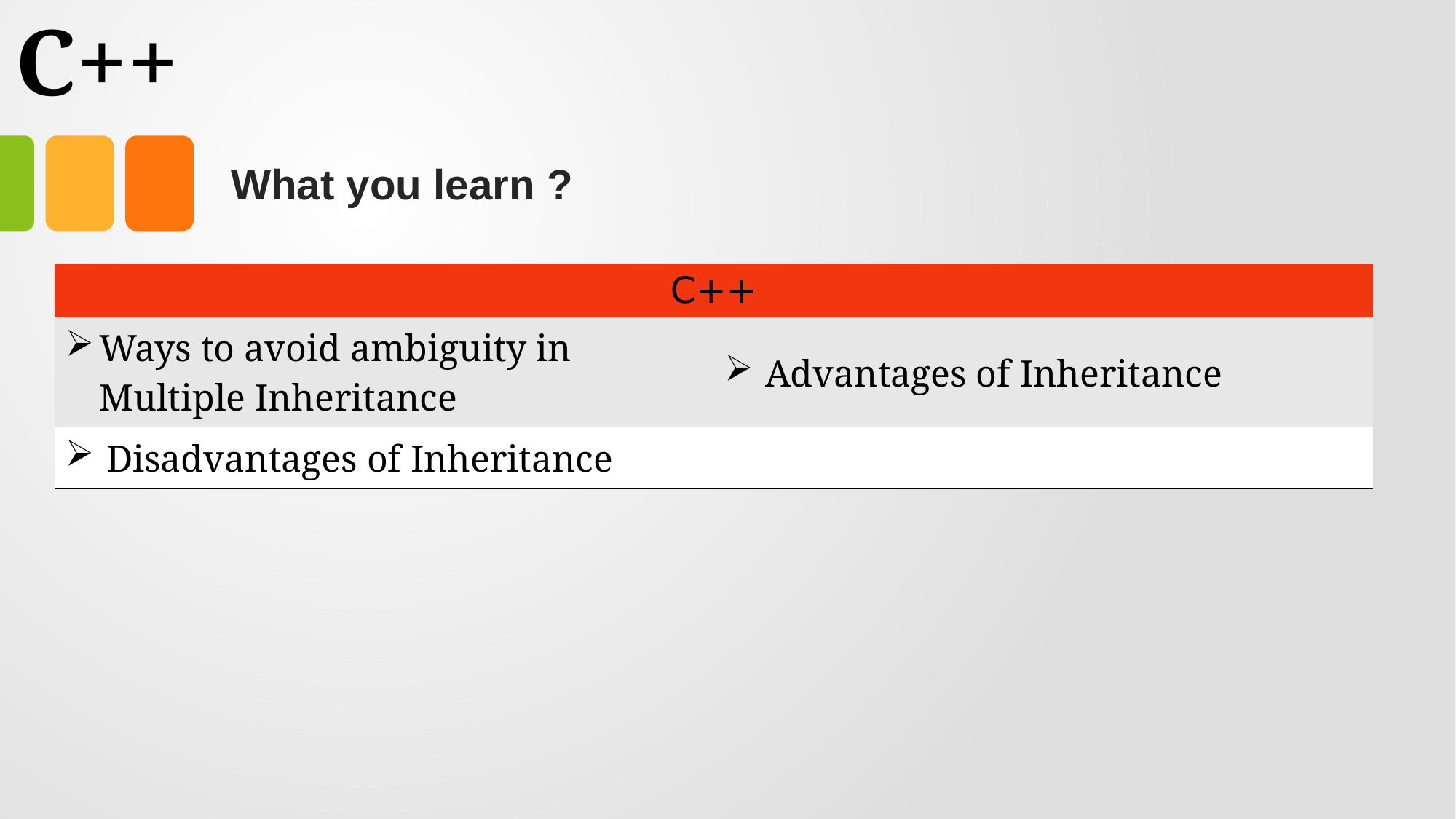

# C++
What you learn ?
| C++ |  |
| --- | --- |
| Ways to avoid ambiguity in Multiple Inheritance | Advantages of Inheritance |
| Disadvantages of Inheritance |  |